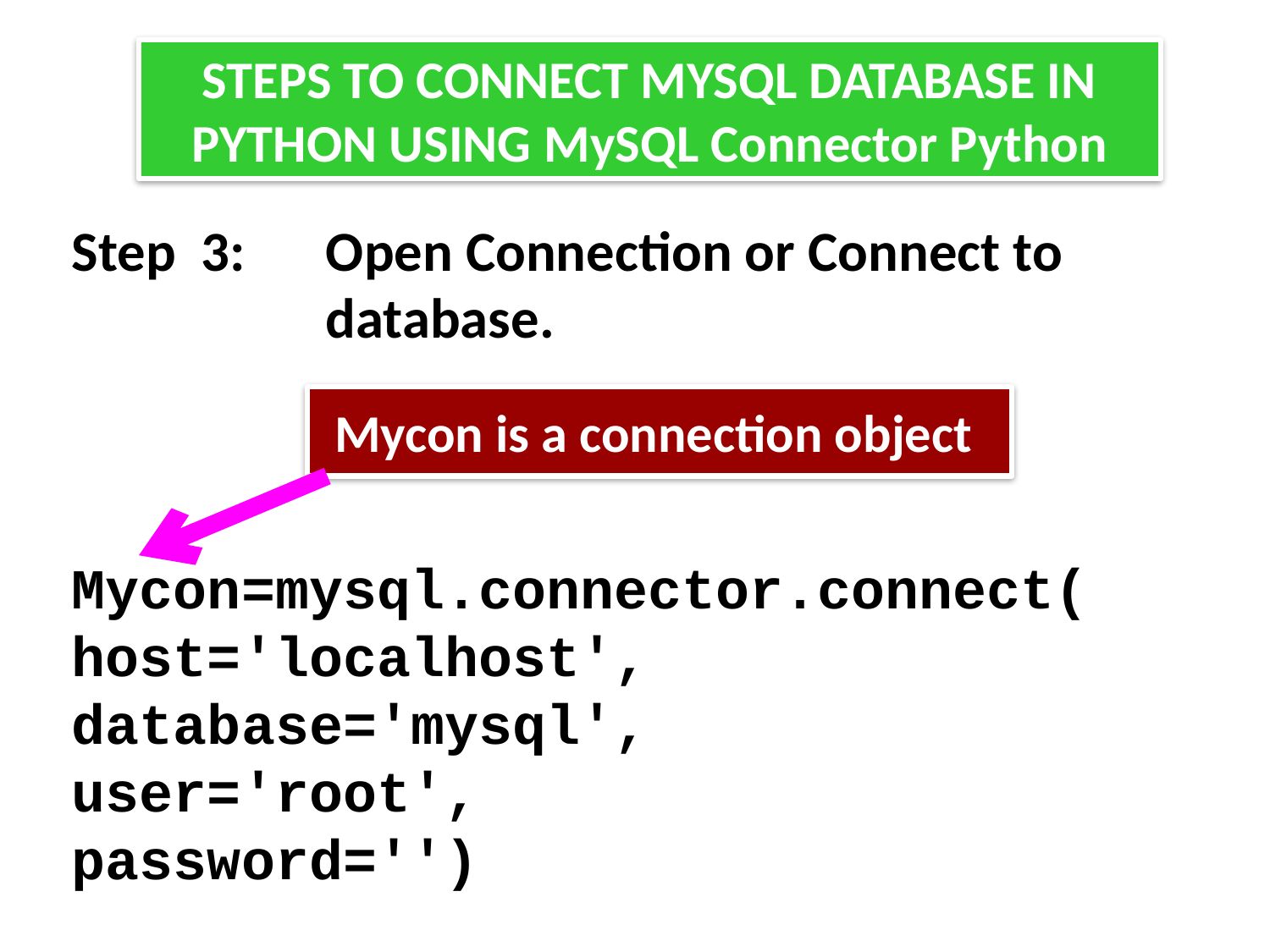

STEPS TO CONNECT MYSQL DATABASE IN PYTHON USING MySQL Connector Python
Step  3:	Open Connection or Connect to 			database.

Mycon=mysql.connector.connect(
host='localhost',
database='mysql',
user='root',
password='')
Mycon is a connection object